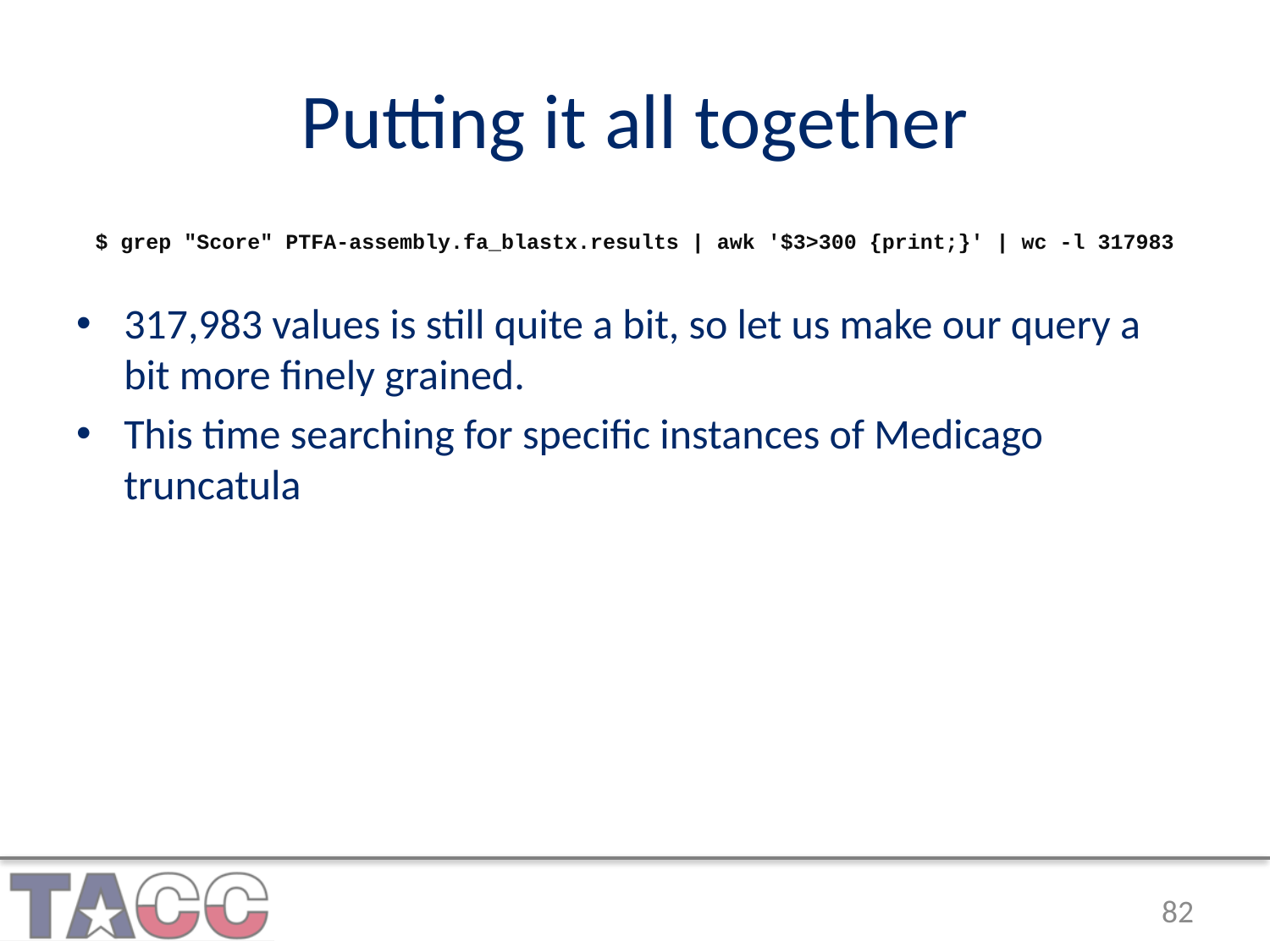

# Putting it all together
$ grep "Score" PTFA-assembly.fa_blastx.results | awk '$3>300 {print;}' | wc -l 317983

317,983 values is still quite a bit, so let us make our query a bit more finely grained.
This time searching for specific instances of Medicago truncatula